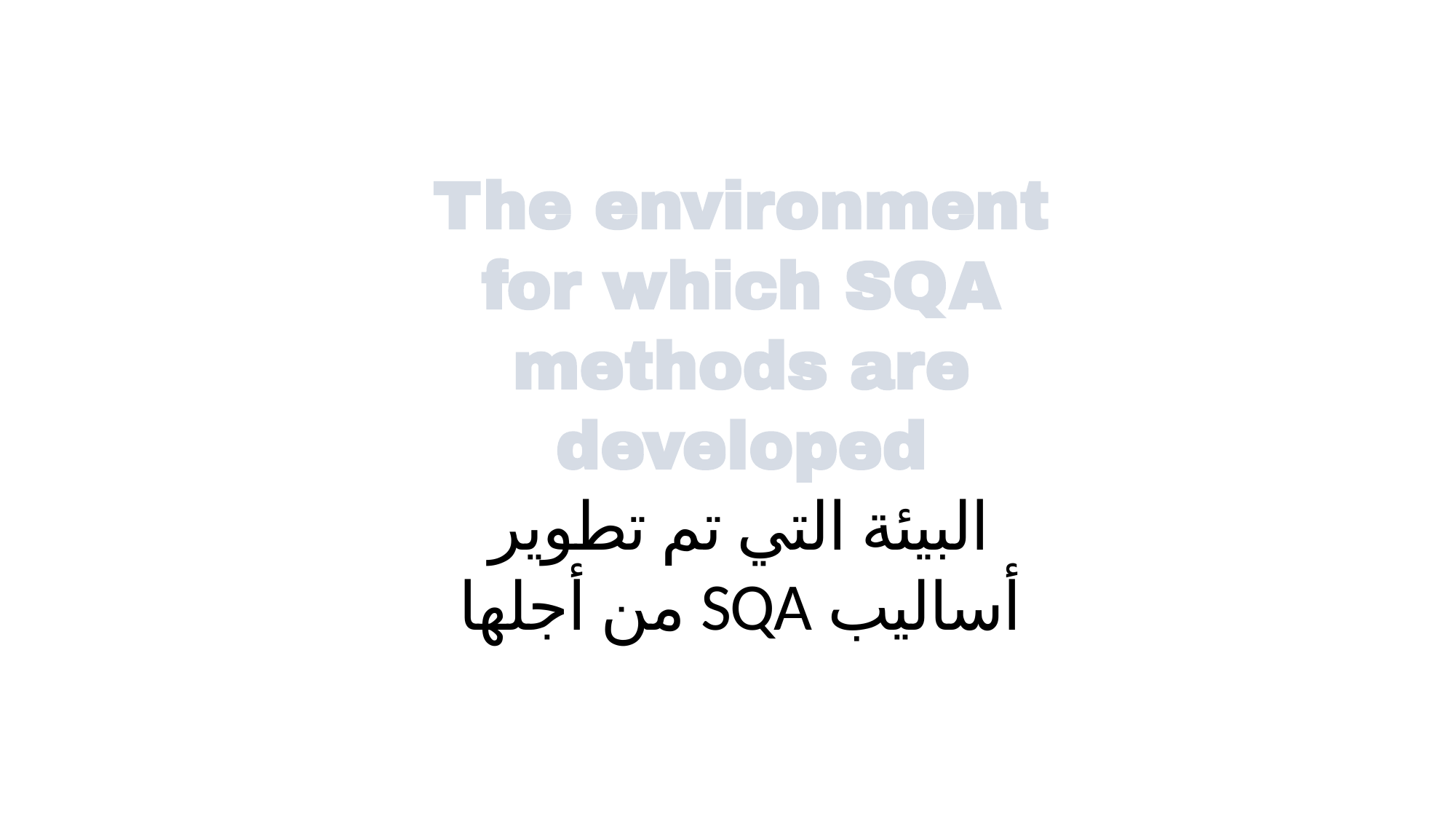

The environment for which SQA methods are developed
البيئة التي تم تطوير أساليب SQA من أجلها